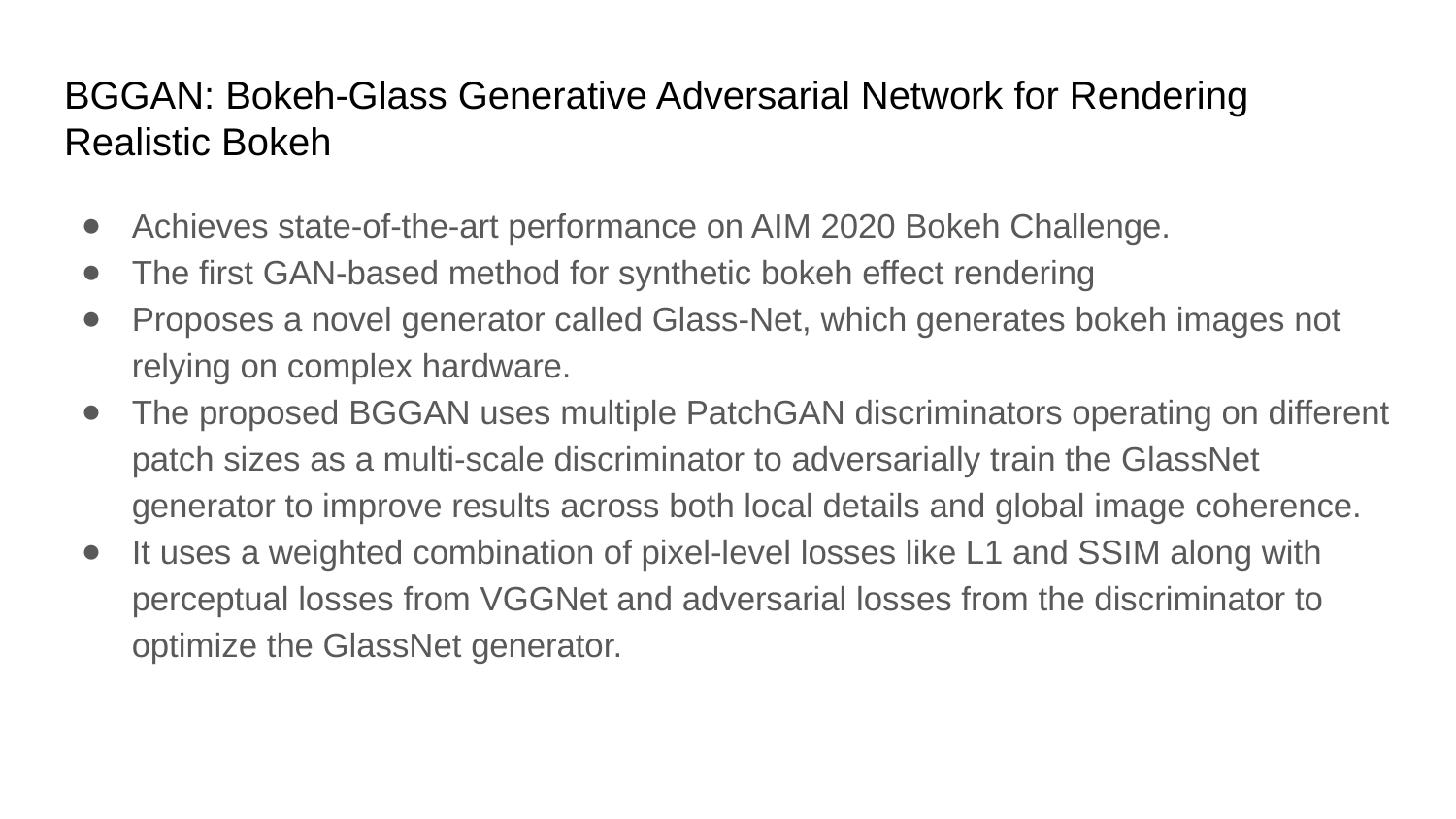

# BGGAN: Bokeh-Glass Generative Adversarial Network for Rendering Realistic Bokeh
Achieves state-of-the-art performance on AIM 2020 Bokeh Challenge.
The first GAN-based method for synthetic bokeh effect rendering
Proposes a novel generator called Glass-Net, which generates bokeh images not relying on complex hardware.
The proposed BGGAN uses multiple PatchGAN discriminators operating on different patch sizes as a multi-scale discriminator to adversarially train the GlassNet generator to improve results across both local details and global image coherence.
It uses a weighted combination of pixel-level losses like L1 and SSIM along with perceptual losses from VGGNet and adversarial losses from the discriminator to optimize the GlassNet generator.